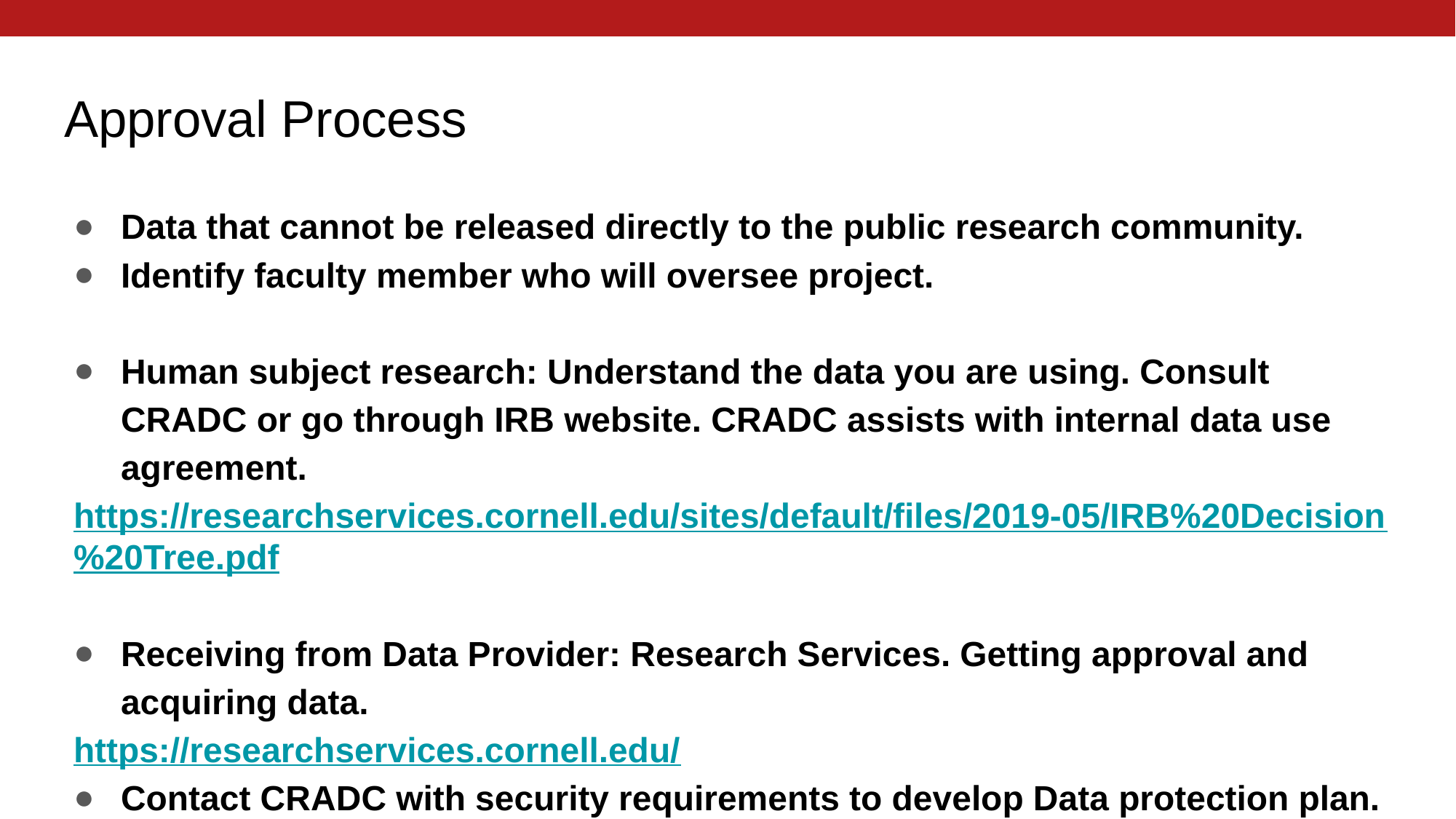

# Approval Process
Data that cannot be released directly to the public research community.
Identify faculty member who will oversee project.

Human subject research: Understand the data you are using. Consult CRADC or go through IRB website. CRADC assists with internal data use agreement.
https://researchservices.cornell.edu/sites/default/files/2019-05/IRB%20Decision%20Tree.pdf

Receiving from Data Provider: Research Services. Getting approval and acquiring data.
https://researchservices.cornell.edu/
Contact CRADC with security requirements to develop Data protection plan.